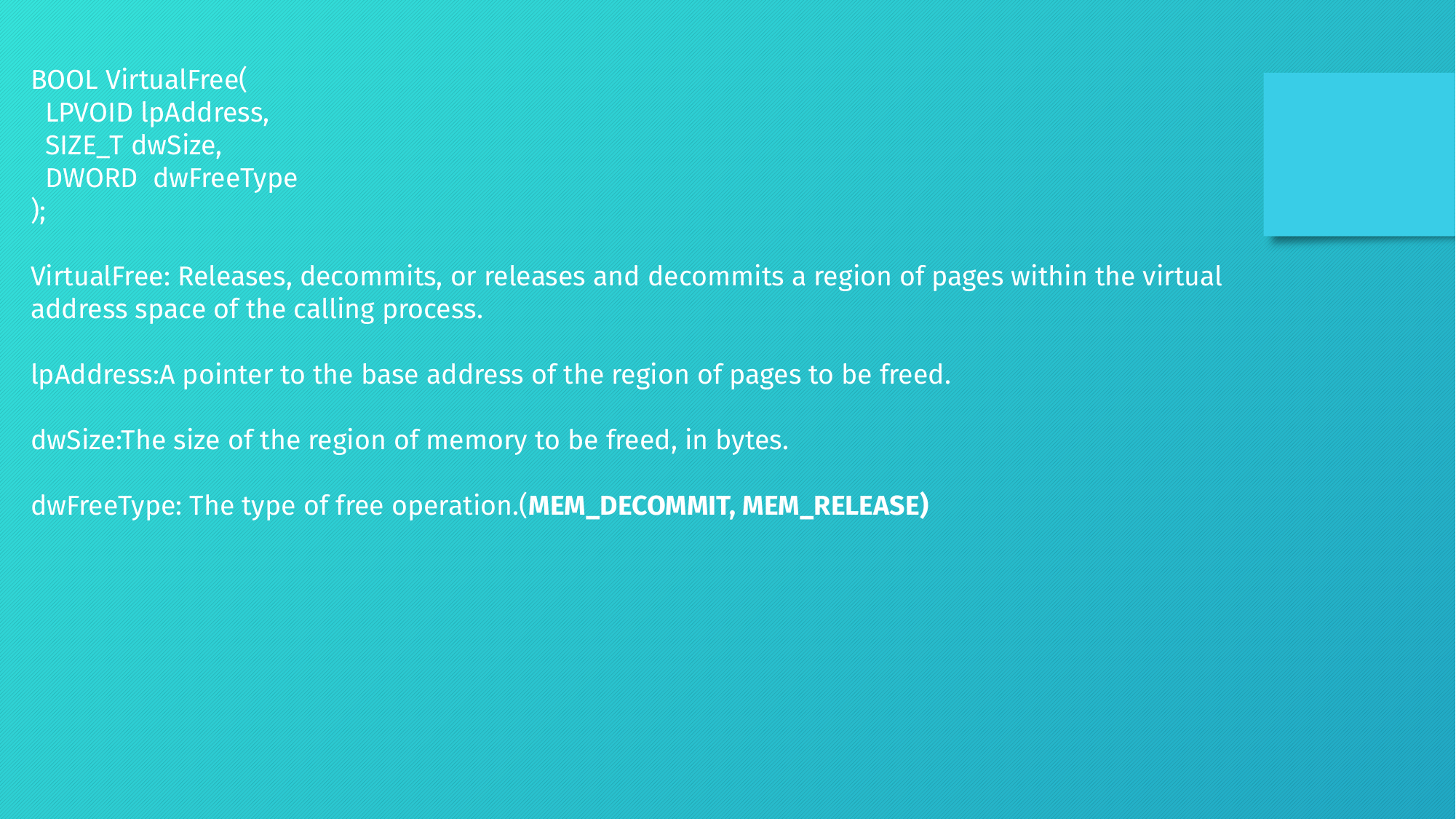

BOOL VirtualFree(
  LPVOID lpAddress,
  SIZE_T dwSize,
  DWORD  dwFreeType
);

VirtualFree: Releases, decommits, or releases and decommits a region of pages within the virtual address space of the calling process.

lpAddress:A pointer to the base address of the region of pages to be freed.

dwSize:The size of the region of memory to be freed, in bytes.

dwFreeType: The type of free operation.(MEM_DECOMMIT, MEM_RELEASE)